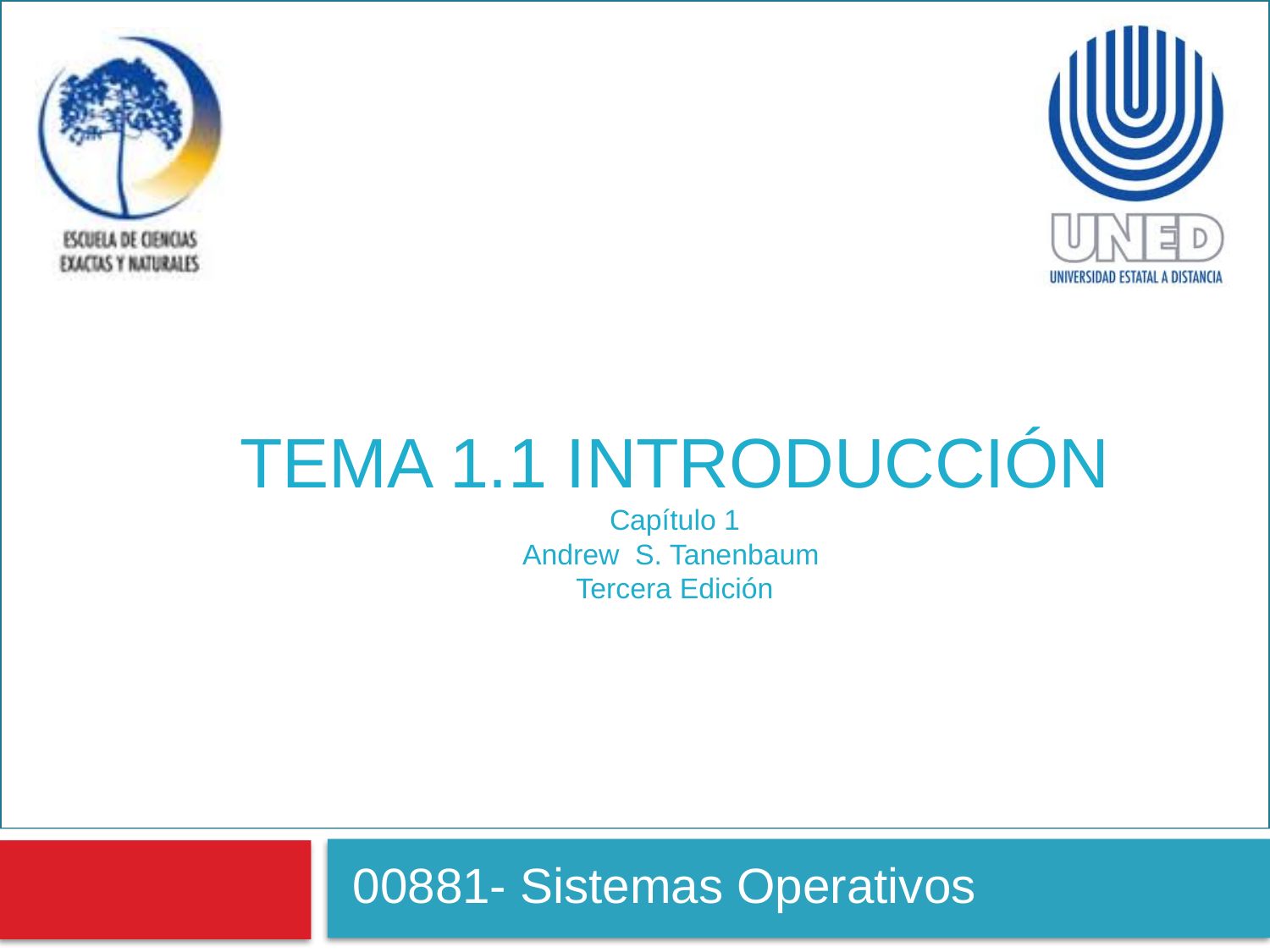

# Tema 1.1 Introducción Capítulo 1 Andrew  S. Tanenbaum Tercera Edición
00881- Sistemas Operativos